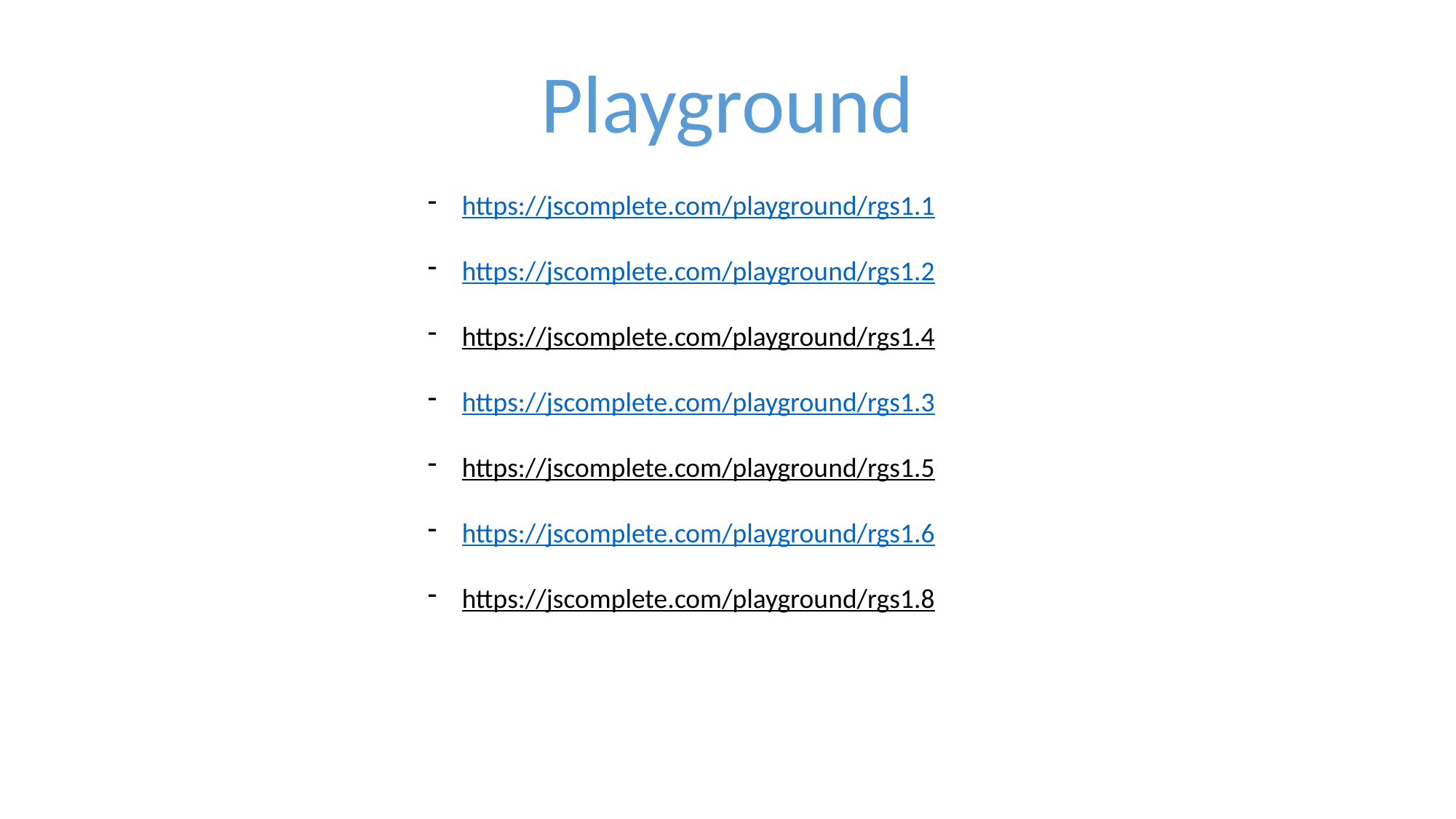

Playground
https://jscomplete.com/playground/rgs1.1

https://jscomplete.com/playground/rgs1.2

https://jscomplete.com/playground/rgs1.4

https://jscomplete.com/playground/rgs1.3

https://jscomplete.com/playground/rgs1.5

https://jscomplete.com/playground/rgs1.6

https://jscomplete.com/playground/rgs1.8